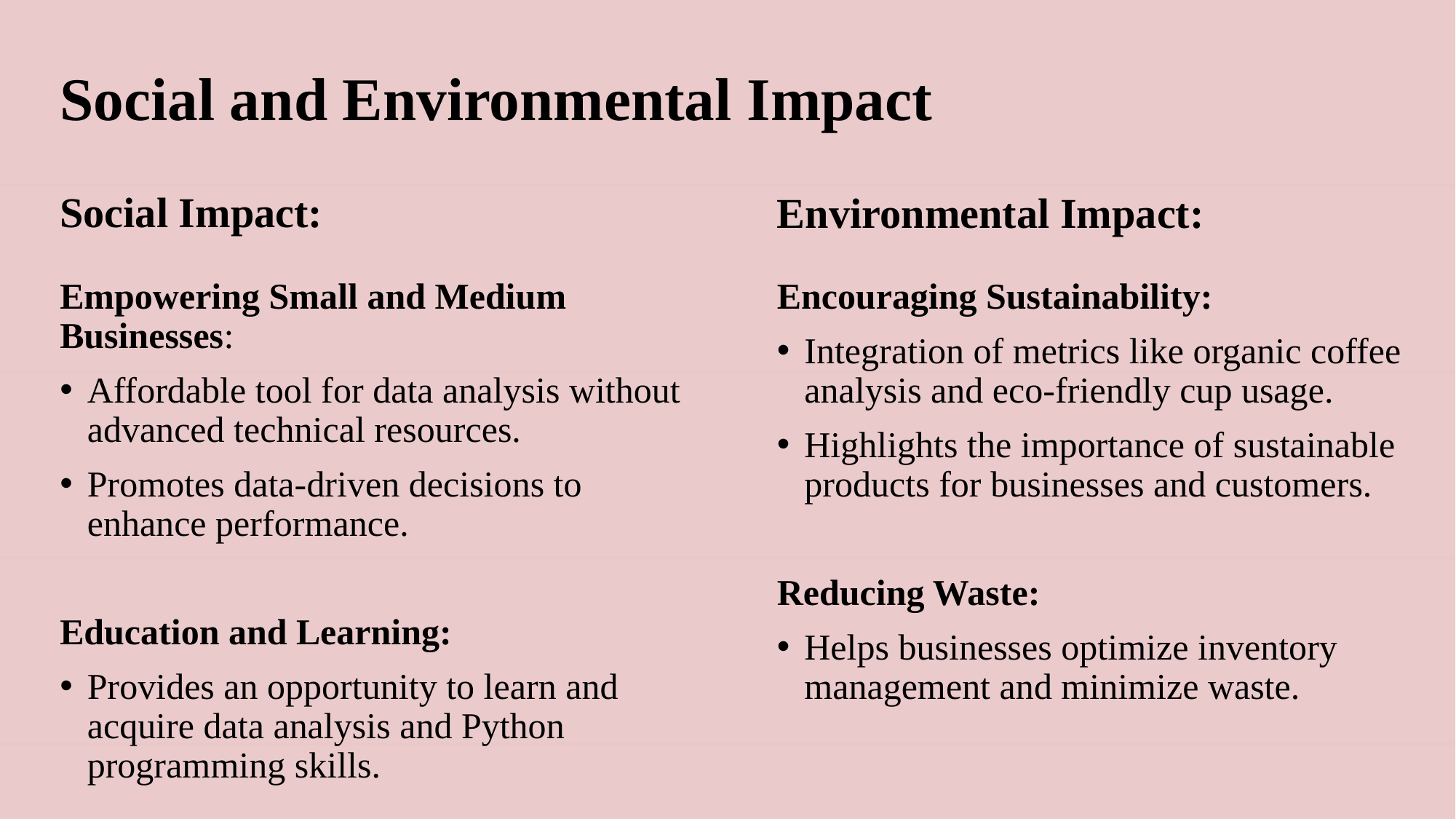

# Social and Environmental Impact
Social Impact:
Environmental Impact:
Empowering Small and Medium Businesses:
Affordable tool for data analysis without advanced technical resources.
Promotes data-driven decisions to enhance performance.

Education and Learning:
Provides an opportunity to learn and acquire data analysis and Python programming skills.

Encouraging Sustainability:
Integration of metrics like organic coffee analysis and eco-friendly cup usage.
Highlights the importance of sustainable products for businesses and customers.

Reducing Waste:
Helps businesses optimize inventory management and minimize waste.